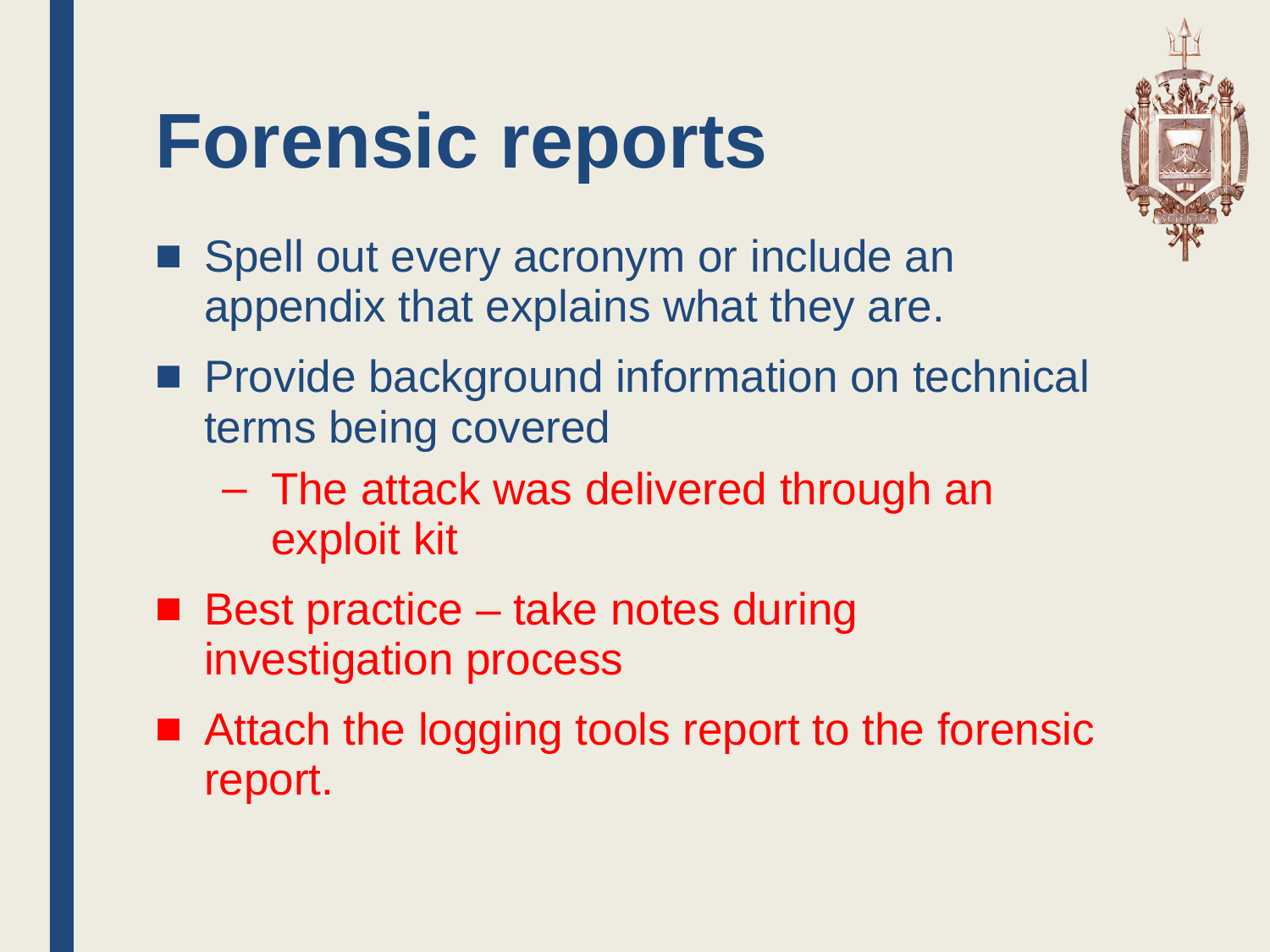

# Forensic reports
Spell out every acronym or include an appendix that explains what they are.
Provide background information on technical terms being covered
The attack was delivered through an exploit kit
Best practice – take notes during investigation process
Attach the logging tools report to the forensic report.